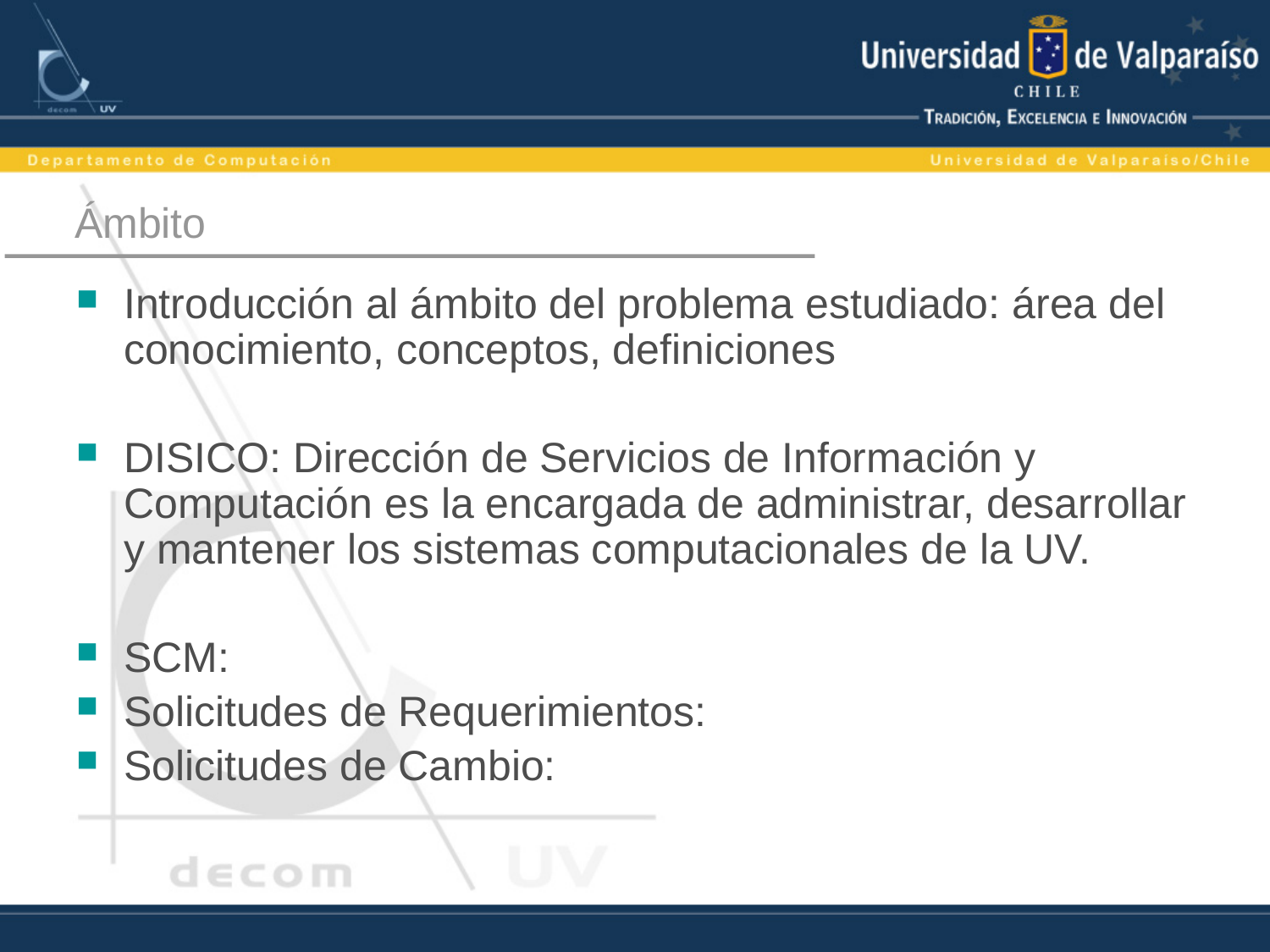

# Ámbito
Introducción al ámbito del problema estudiado: área del conocimiento, conceptos, definiciones

DISICO: Dirección de Servicios de Información y Computación es la encargada de administrar, desarrollar y mantener los sistemas computacionales de la UV.

SCM:
Solicitudes de Requerimientos:
Solicitudes de Cambio: